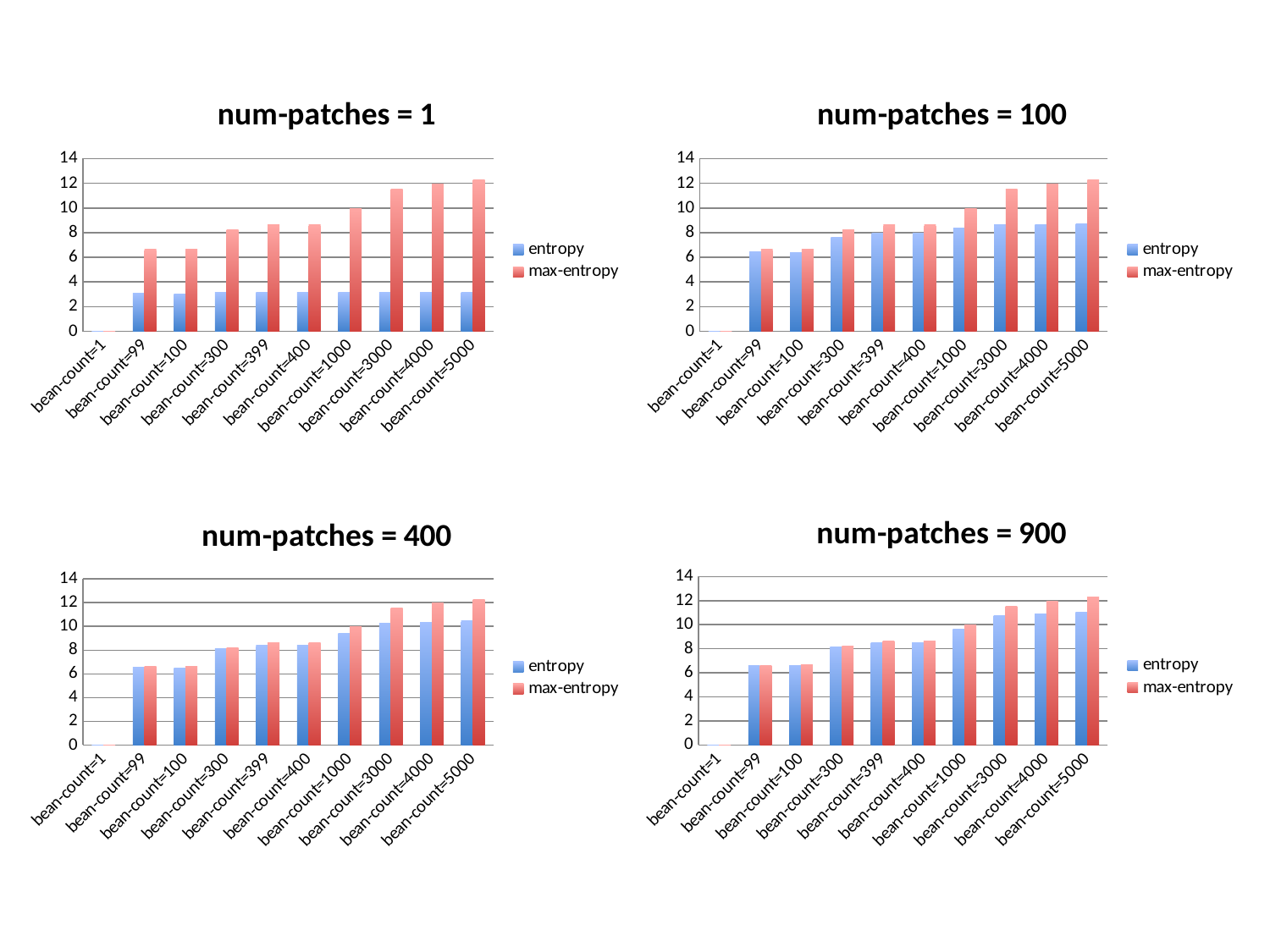

### Chart: num-patches = 1

| Category | entropy | max-entropy |
|---|---|---|
| bean-count=1 | 0.0 | 0.0 |
| bean-count=99 | 3.08935053358848 | 6.6293566200796 |
| bean-count=100 | 3.02261967495788 | 6.64385618977472 |
| bean-count=300 | 3.15395381277704 | 8.228818690495876 |
| bean-count=399 | 3.15115311685889 | 8.64024493622234 |
| bean-count=400 | 3.158453330533779 | 8.643856189774718 |
| bean-count=1000 | 3.16543333389963 | 9.96578428466208 |
| bean-count=3000 | 3.1666285895628 | 11.5507467853832 |
| bean-count=4000 | 3.16877197015711 | 11.965784284662 |
| bean-count=5000 | 3.1689795997196 | 12.2877123795494 |

### Chart: num-patches = 100

| Category | entropy | max-entropy |
|---|---|---|
| bean-count=1 | 0.0 | 0.0 |
| bean-count=99 | 6.467740458463449 | 6.6293566200796 |
| bean-count=100 | 6.4163073147531 | 6.64385618977472 |
| bean-count=300 | 7.59950539876433 | 8.228818690495876 |
| bean-count=399 | 7.93548900761735 | 8.64024493622234 |
| bean-count=400 | 7.95856293964492 | 8.643856189774718 |
| bean-count=1000 | 8.35777472948957 | 9.96578428466208 |
| bean-count=3000 | 8.63744127258545 | 11.5507467853832 |
| bean-count=4000 | 8.67208412191315 | 11.965784284662 |
| bean-count=5000 | 8.686613235213 | 12.2877123795494 |

### Chart: num-patches = 900

| Category | entropy | max-entropy |
|---|---|---|
| bean-count=1 | 0.0 | 0.0 |
| bean-count=99 | 6.588952579675569 | 6.6293566200796 |
| bean-count=100 | 6.60385618977473 | 6.64385618977472 |
| bean-count=300 | 8.13296906548872 | 8.228818690495876 |
| bean-count=399 | 8.49989405902933 | 8.64024493622234 |
| bean-count=400 | 8.48885618977474 | 8.643856189774718 |
| bean-count=1000 | 9.64446097212958 | 9.96578428466208 |
| bean-count=3000 | 10.7545261370645 | 11.5507467853832 |
| bean-count=4000 | 10.9261602562003 | 11.965784284662 |
| bean-count=5000 | 11.0654346260124 | 12.2877123795494 |

### Chart: num-patches = 400

| Category | entropy | max-entropy |
|---|---|---|
| bean-count=1 | 0.0 | 0.0 |
| bean-count=99 | 6.54854853927153 | 6.6293566200796 |
| bean-count=100 | 6.4963073147531 | 6.64385618977472 |
| bean-count=300 | 8.11296906548872 | 8.228818690495876 |
| bean-count=399 | 8.39396758658199 | 8.64024493622234 |
| bean-count=400 | 8.43508175226392 | 8.643856189774718 |
| bean-count=1000 | 9.42860833458415 | 9.96578428466208 |
| bean-count=3000 | 10.2491225676432 | 11.5507467853832 |
| bean-count=4000 | 10.3682029816544 | 11.965784284662 |
| bean-count=5000 | 10.4455265044656 | 12.2877123795494 |